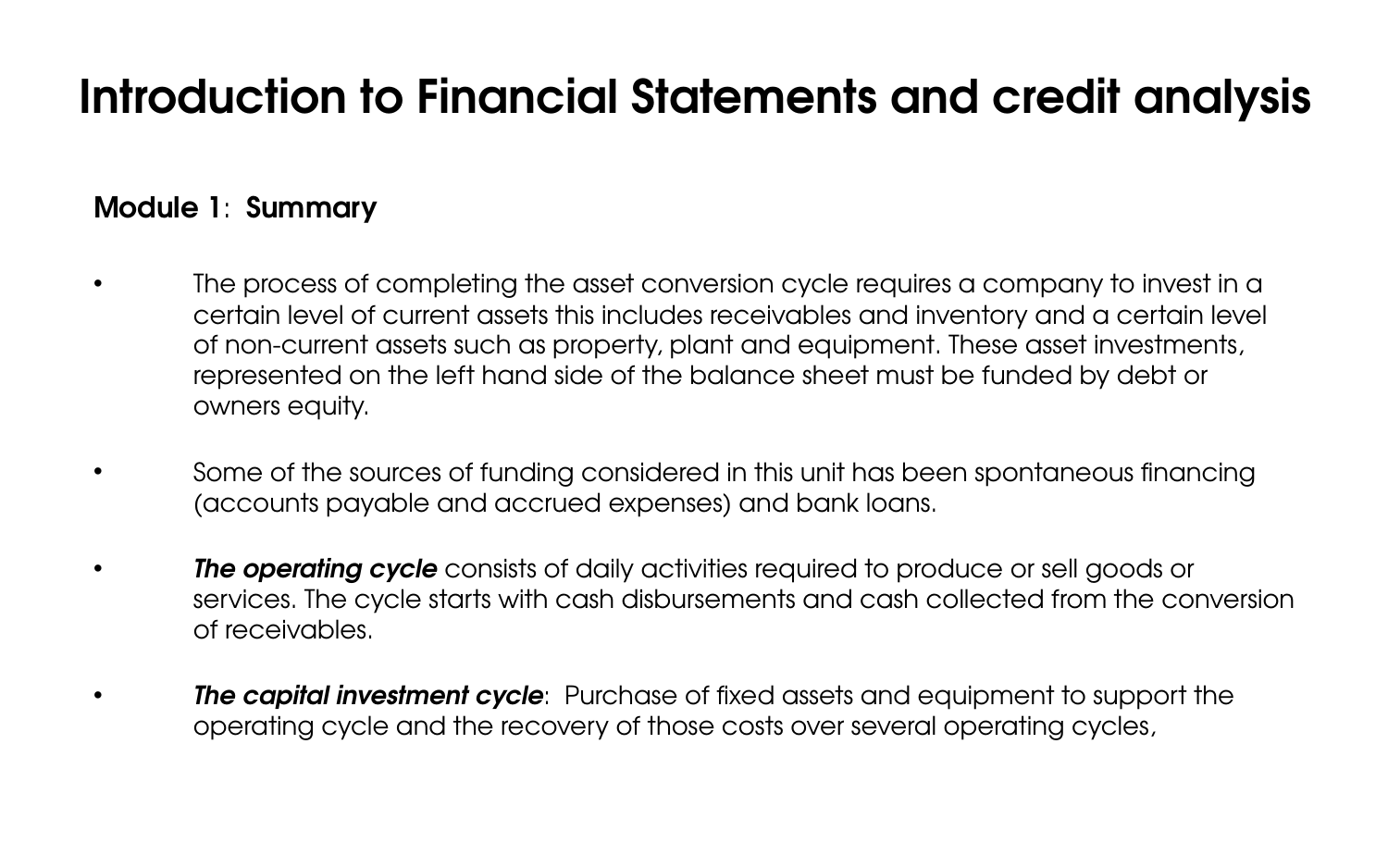

# Introduction to Financial Statements and credit analysis
Module 1:  Summary

The process of completing the asset conversion cycle requires a company to invest in a certain level of current assets this includes receivables and inventory and a certain level of non-current assets such as property, plant and equipment. These asset investments, represented on the left hand side of the balance sheet must be funded by debt or owners equity.
Some of the sources of funding considered in this unit has been spontaneous financing (accounts payable and accrued expenses) and bank loans.
The operating cycle consists of daily activities required to produce or sell goods or services. The cycle starts with cash disbursements and cash collected from the conversion of receivables.
The capital investment cycle:  Purchase of fixed assets and equipment to support the operating cycle and the recovery of those costs over several operating cycles,